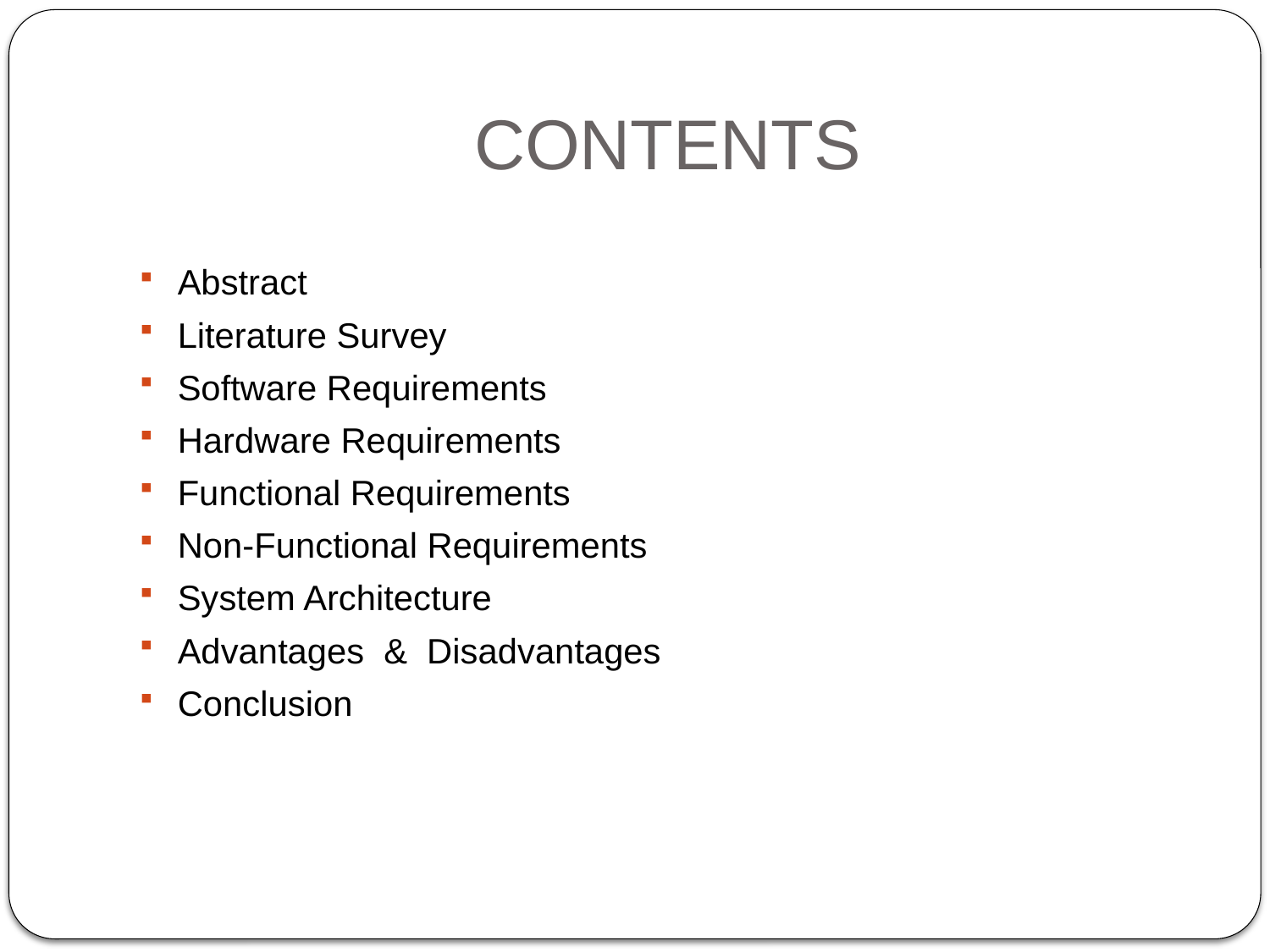

# CONTENTS

Abstract
Literature Survey
Software Requirements
Hardware Requirements
Functional Requirements
Non-Functional Requirements
System Architecture
Advantages  &  Disadvantages
Conclusion